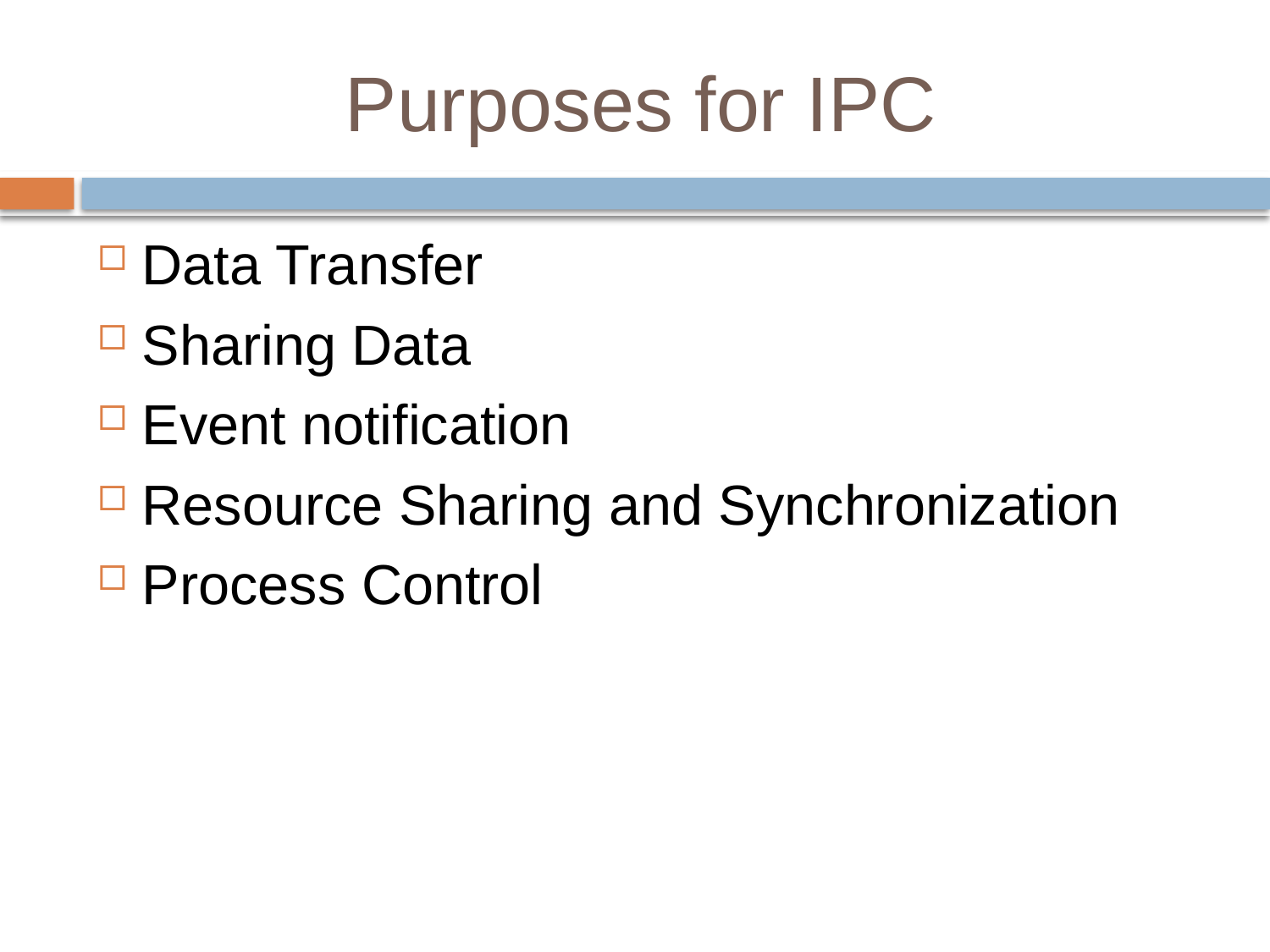

# Purposes for IPC
Data Transfer
Sharing Data
Event notification
Resource Sharing and Synchronization
Process Control